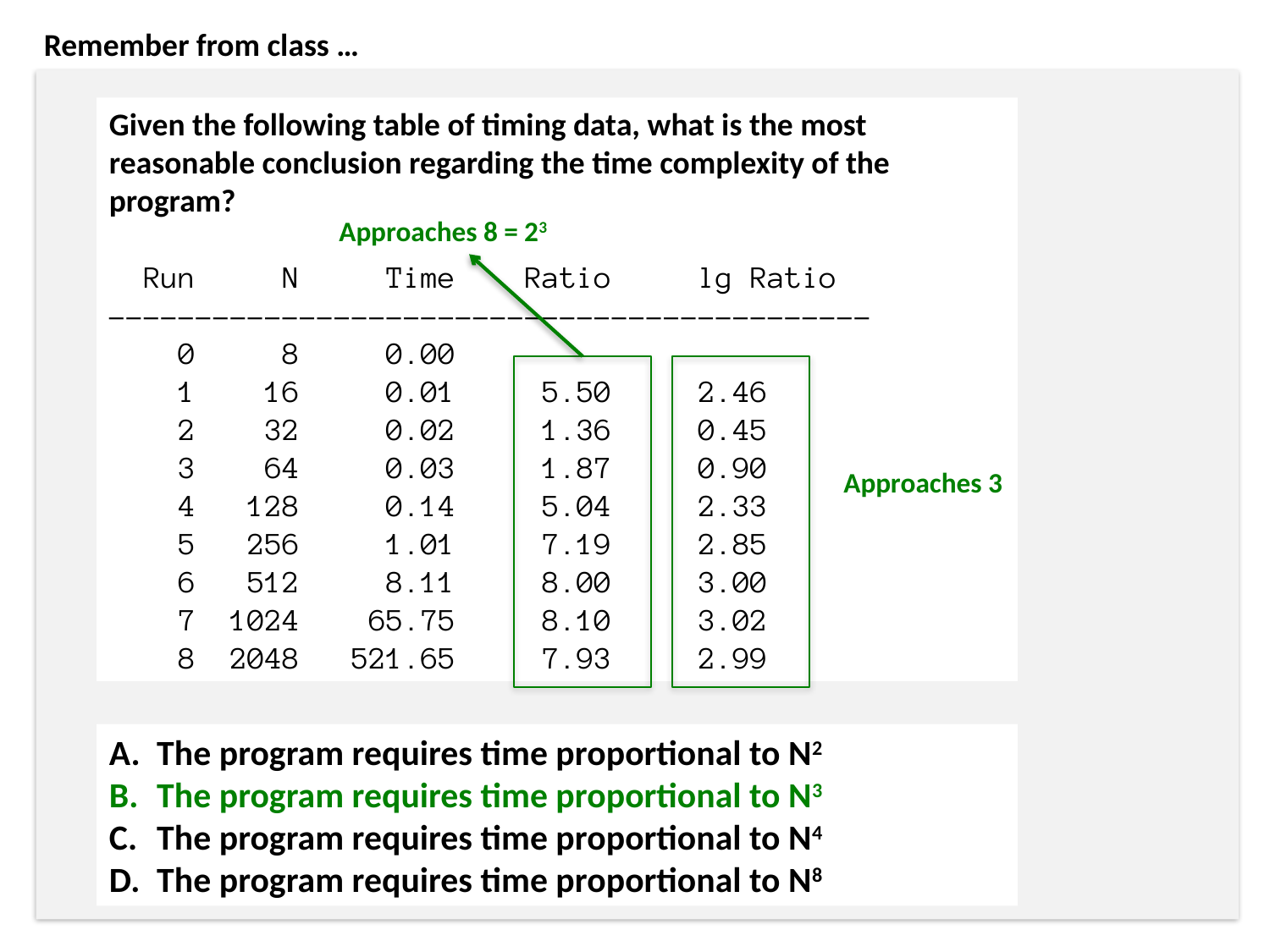

Remember from class …
Given the following table of timing data, what is the most reasonable conclusion regarding the time complexity of the program?

  Run     N     Time    Ratio     lg Ratio
--------------------------------------------
    0     8     0.00
    1    16     0.01     5.50     2.46
    2    32     0.02     1.36     0.45
    3    64     0.03     1.87     0.90
    4   128     0.14     5.04     2.33
    5   256     1.01     7.19     2.85
    6   512     8.11     8.00     3.00
    7  1024    65.75     8.10     3.02
    8  2048   521.65     7.93     2.99
Approaches 8 = 23

Approaches 3
The program requires time proportional to N2
The program requires time proportional to N3
The program requires time proportional to N4
The program requires time proportional to N8